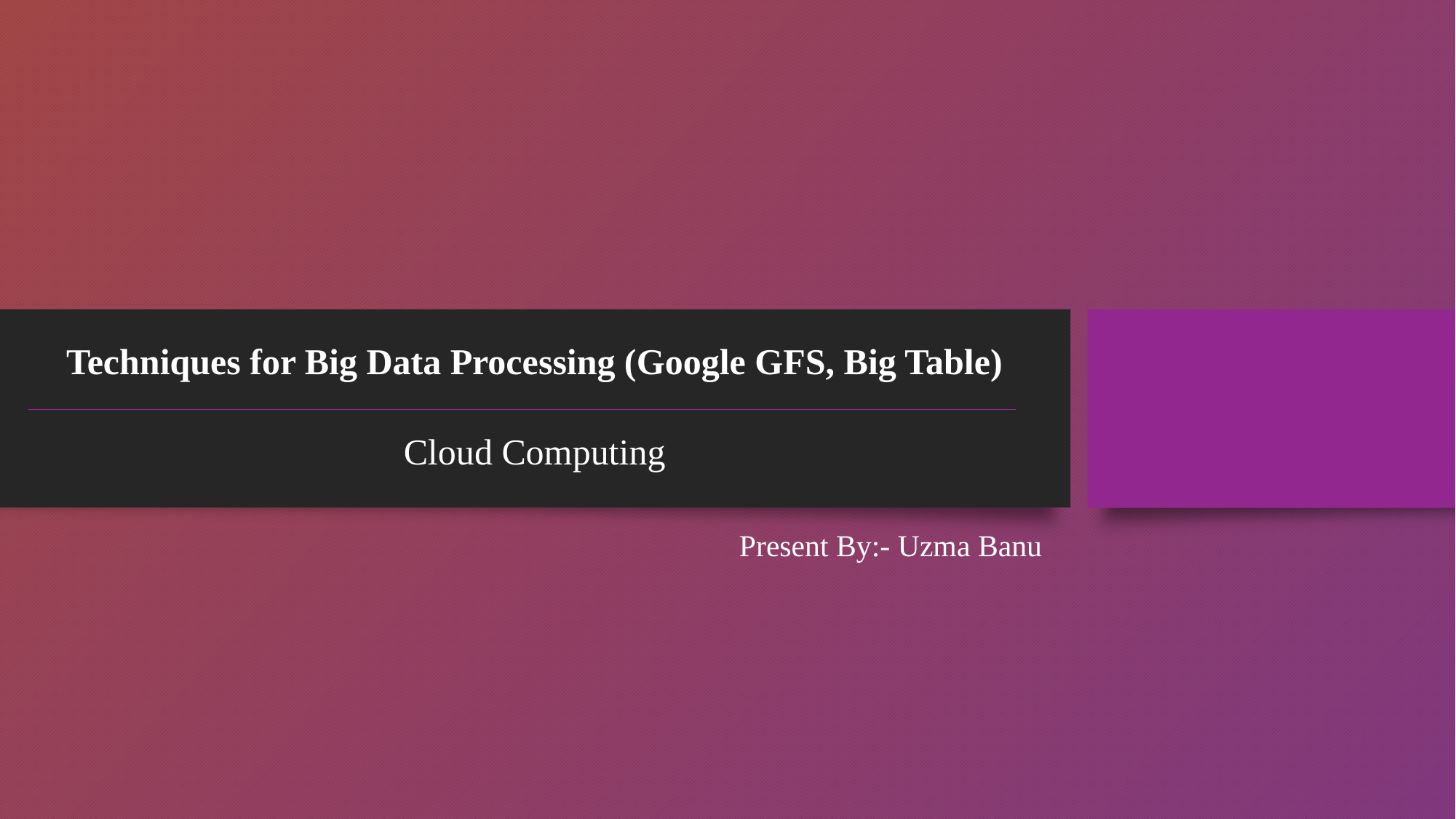

# Techniques for Big Data Processing (Google GFS, Big Table)
Cloud Computing
Present By:- Uzma Banu